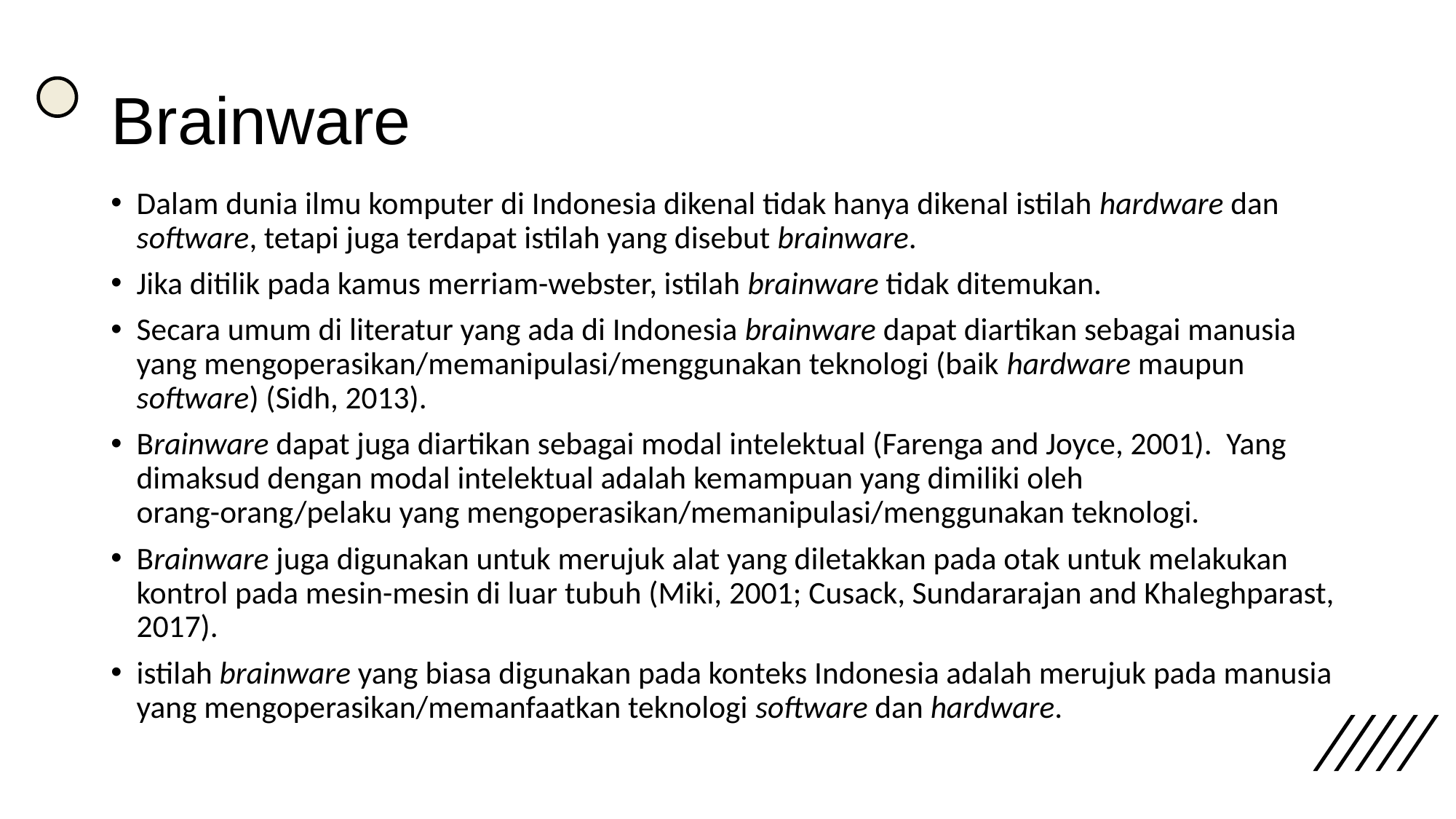

# Brainware
Dalam dunia ilmu komputer di Indonesia dikenal tidak hanya dikenal istilah hardware dan software, tetapi juga terdapat istilah yang disebut brainware.
Jika ditilik pada kamus merriam-webster, istilah brainware tidak ditemukan.
Secara umum di literatur yang ada di Indonesia brainware dapat diartikan sebagai manusia yang mengoperasikan/memanipulasi/menggunakan teknologi (baik hardware maupun software) (Sidh, 2013).
Brainware dapat juga diartikan sebagai modal intelektual (Farenga and Joyce, 2001).  Yang dimaksud dengan modal intelektual adalah kemampuan yang dimiliki oleh orang-orang/pelaku yang mengoperasikan/memanipulasi/menggunakan teknologi.
Brainware juga digunakan untuk merujuk alat yang diletakkan pada otak untuk melakukan kontrol pada mesin-mesin di luar tubuh (Miki, 2001; Cusack, Sundararajan and Khaleghparast, 2017).
istilah brainware yang biasa digunakan pada konteks Indonesia adalah merujuk pada manusia yang mengoperasikan/memanfaatkan teknologi software dan hardware.